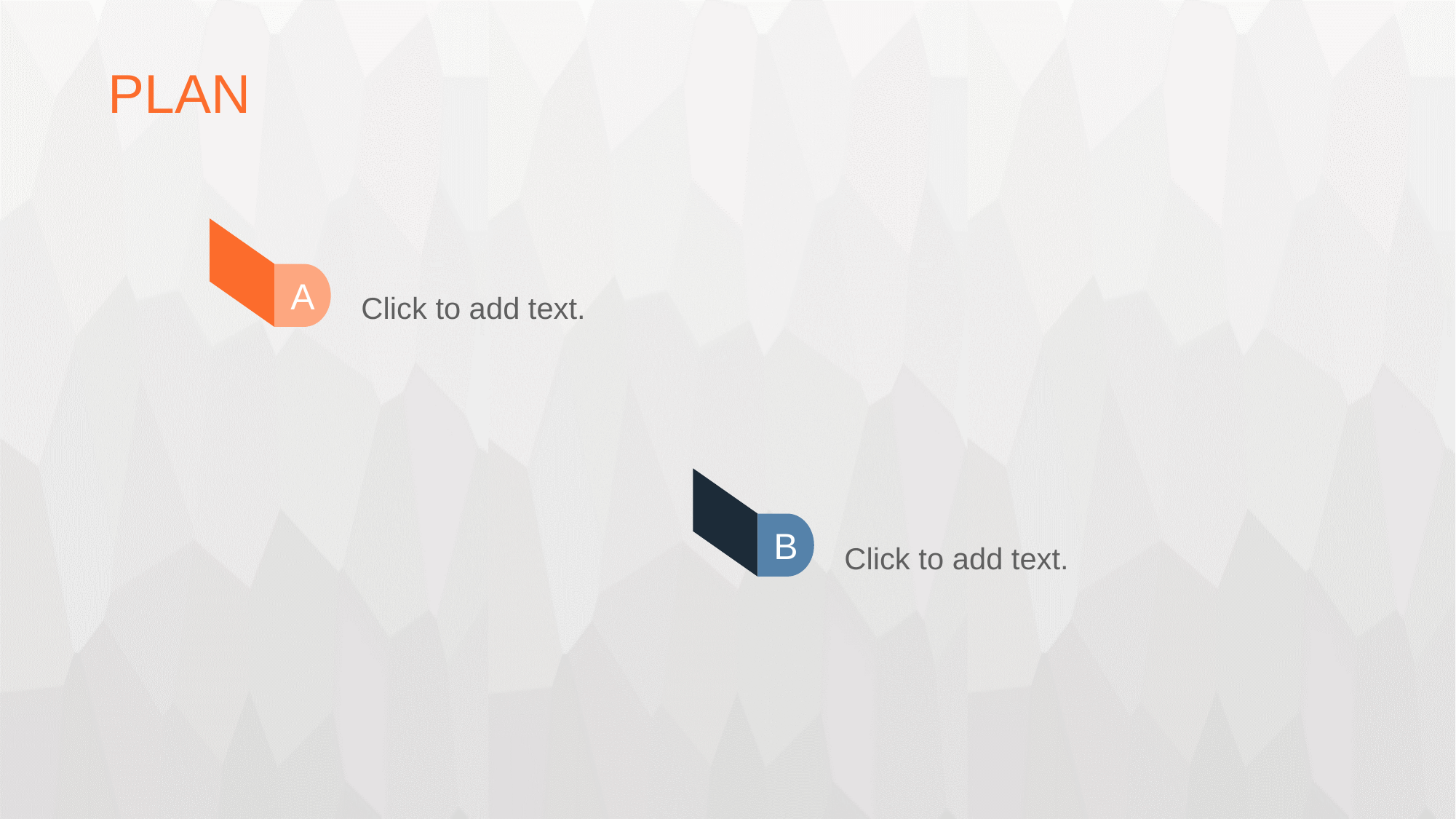

PLAN

Click to add text.
A

Click to add text.
B